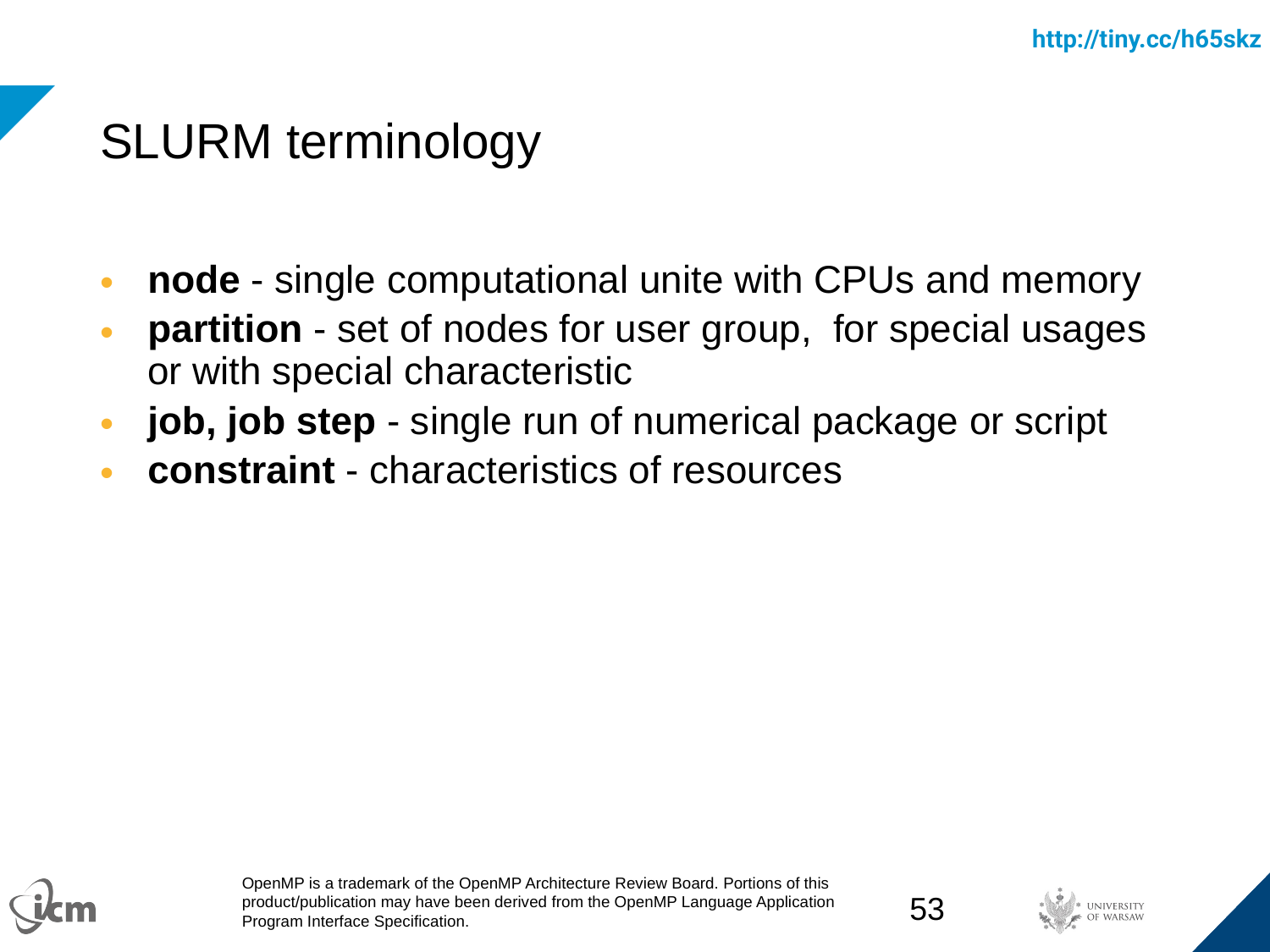

# SLURM terminology
node - single computational unite with CPUs and memory
partition - set of nodes for user group,  for special usages or with special characteristic
job, job step - single run of numerical package or script
constraint - characteristics of resources
53